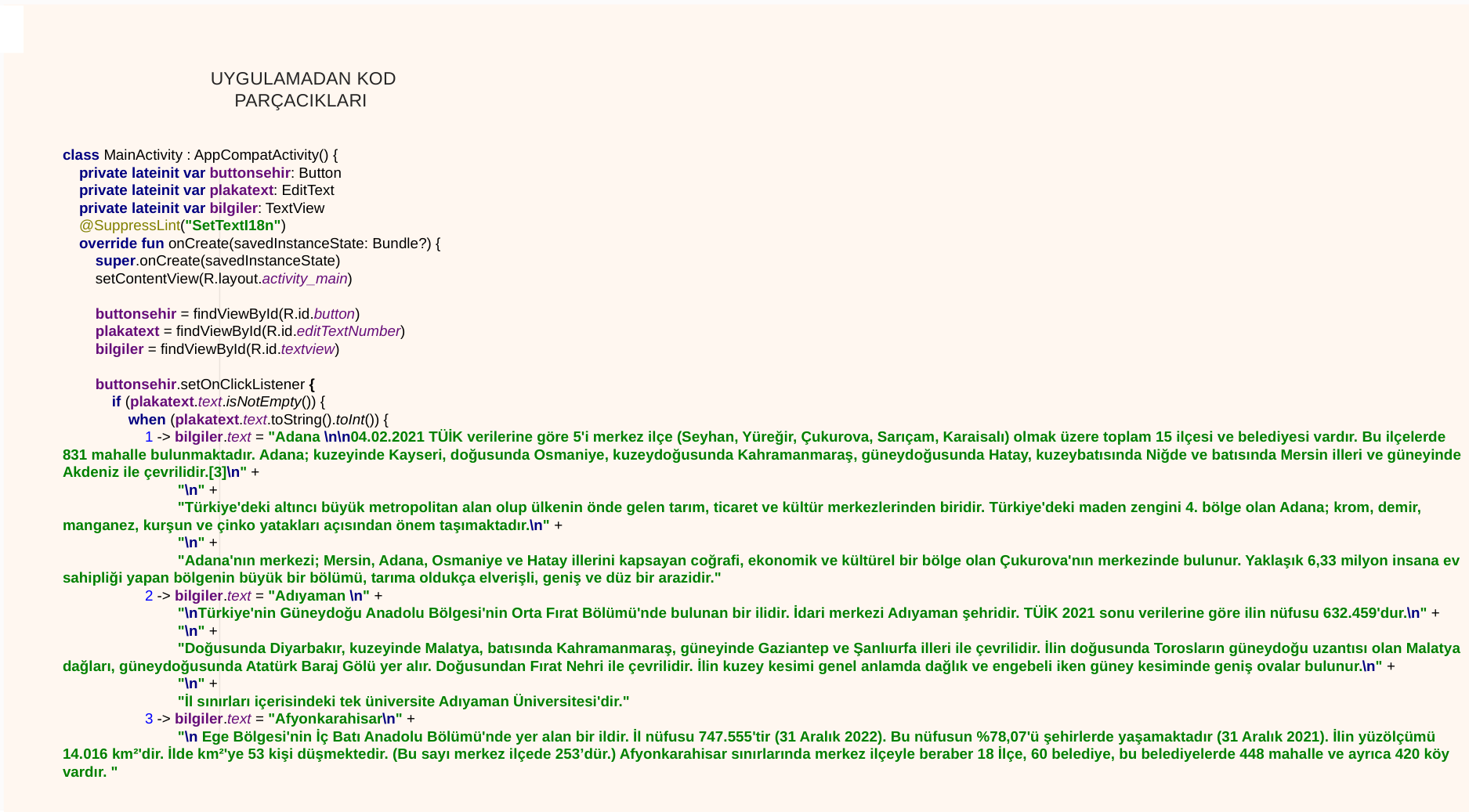

class MainActivity : AppCompatActivity() {
    private lateinit var buttonsehir: Button
    private lateinit var plakatext: EditText
    private lateinit var bilgiler: TextView
    @SuppressLint("SetTextI18n")
    override fun onCreate(savedInstanceState: Bundle?) {
        super.onCreate(savedInstanceState)
        setContentView(R.layout.activity_main)
        buttonsehir = findViewById(R.id.button)
        plakatext = findViewById(R.id.editTextNumber)
        bilgiler = findViewById(R.id.textview)
        buttonsehir.setOnClickListener {
            if (plakatext.text.isNotEmpty()) {
                when (plakatext.text.toString().toInt()) {
                    1 -> bilgiler.text = "Adana \n\n04.02.2021 TÜİK verilerine göre 5'i merkez ilçe (Seyhan, Yüreğir, Çukurova, Sarıçam, Karaisalı) olmak üzere toplam 15 ilçesi ve belediyesi vardır. Bu ilçelerde 831 mahalle bulunmaktadır. Adana; kuzeyinde Kayseri, doğusunda Osmaniye, kuzeydoğusunda Kahramanmaraş, güneydoğusunda Hatay, kuzeybatısında Niğde ve batısında Mersin illeri ve güneyinde Akdeniz ile çevrilidir.[3]\n" +
                            "\n" +
                            "Türkiye'deki altıncı büyük metropolitan alan olup ülkenin önde gelen tarım, ticaret ve kültür merkezlerinden biridir. Türkiye'deki maden zengini 4. bölge olan Adana; krom, demir, manganez, kurşun ve çinko yatakları açısından önem taşımaktadır.\n" +
                            "\n" +
                            "Adana'nın merkezi; Mersin, Adana, Osmaniye ve Hatay illerini kapsayan coğrafi, ekonomik ve kültürel bir bölge olan Çukurova'nın merkezinde bulunur. Yaklaşık 6,33 milyon insana ev sahipliği yapan bölgenin büyük bir bölümü, tarıma oldukça elverişli, geniş ve düz bir arazidir."
                    2 -> bilgiler.text = "Adıyaman \n" +
                            "\nTürkiye'nin Güneydoğu Anadolu Bölgesi'nin Orta Fırat Bölümü'nde bulunan bir ilidir. İdari merkezi Adıyaman şehridir. TÜİK 2021 sonu verilerine göre ilin nüfusu 632.459'dur.\n" +
                            "\n" +
                            "Doğusunda Diyarbakır, kuzeyinde Malatya, batısında Kahramanmaraş, güneyinde Gaziantep ve Şanlıurfa illeri ile çevrilidir. İlin doğusunda Torosların güneydoğu uzantısı olan Malatya dağları, güneydoğusunda Atatürk Baraj Gölü yer alır. Doğusundan Fırat Nehri ile çevrilidir. İlin kuzey kesimi genel anlamda dağlık ve engebeli iken güney kesiminde geniş ovalar bulunur.\n" +
                            "\n" +
                            "İl sınırları içerisindeki tek üniversite Adıyaman Üniversitesi'dir."
                    3 -> bilgiler.text = "Afyonkarahisar\n" +
                            "\n Ege Bölgesi'nin İç Batı Anadolu Bölümü'nde yer alan bir ildir. İl nüfusu 747.555'tir (31 Aralık 2022). Bu nüfusun %78,07'ü şehirlerde yaşamaktadır (31 Aralık 2021). İlin yüzölçümü 14.016 km²'dir. İlde km²'ye 53 kişi düşmektedir. (Bu sayı merkez ilçede 253’dür.) Afyonkarahisar sınırlarında merkez ilçeyle beraber 18 İlçe, 60 belediye, bu belediyelerde 448 mahalle ve ayrıca 420 köy vardır. "

UYGULAMADAN KOD PARÇACIKLARI